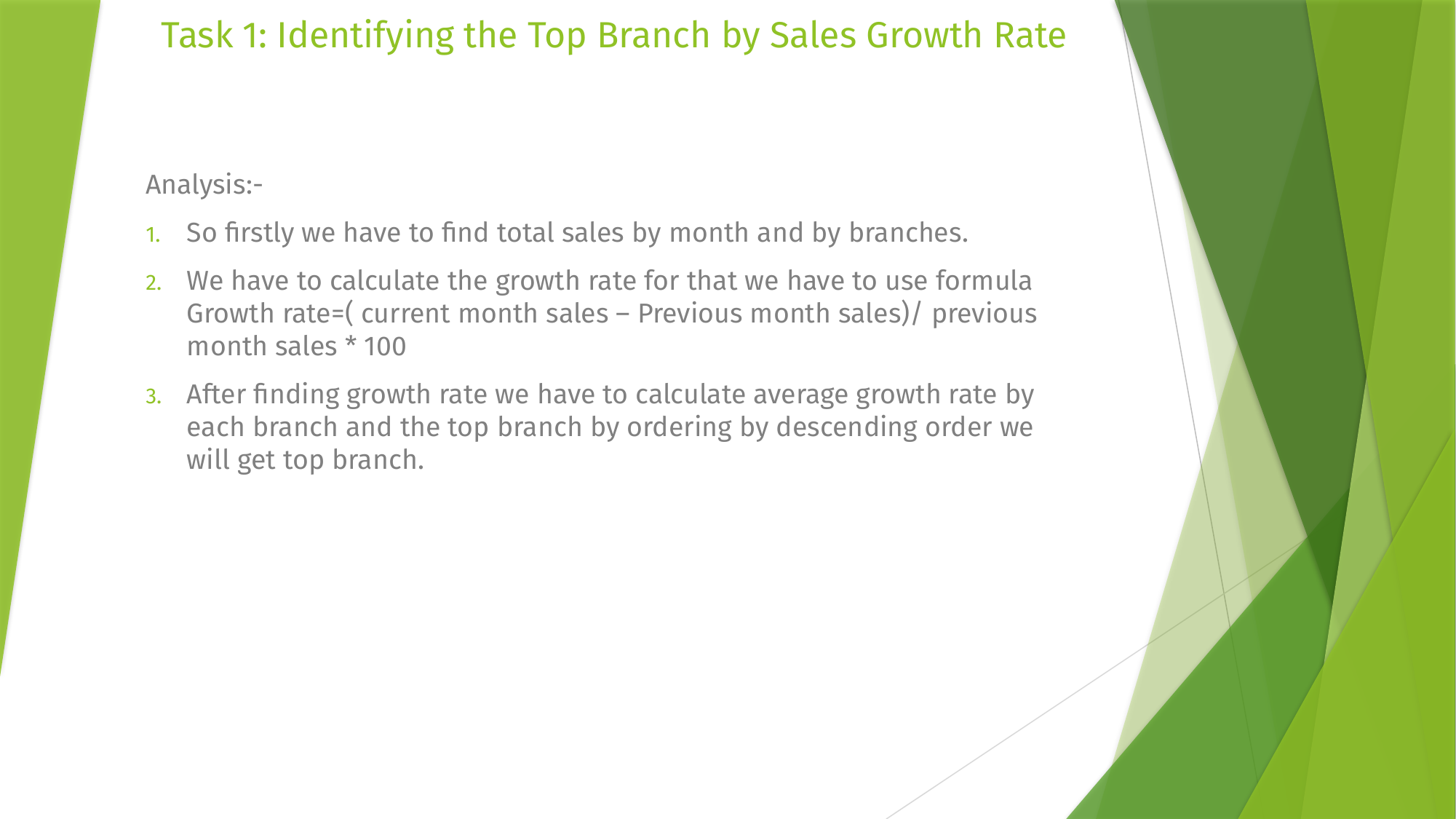

# Task 1: Identifying the Top Branch by Sales Growth Rate
Analysis:-
So firstly we have to find total sales by month and by branches.
We have to calculate the growth rate for that we have to use formula Growth rate=( current month sales – Previous month sales)/ previous month sales * 100
After finding growth rate we have to calculate average growth rate by each branch and the top branch by ordering by descending order we will get top branch.